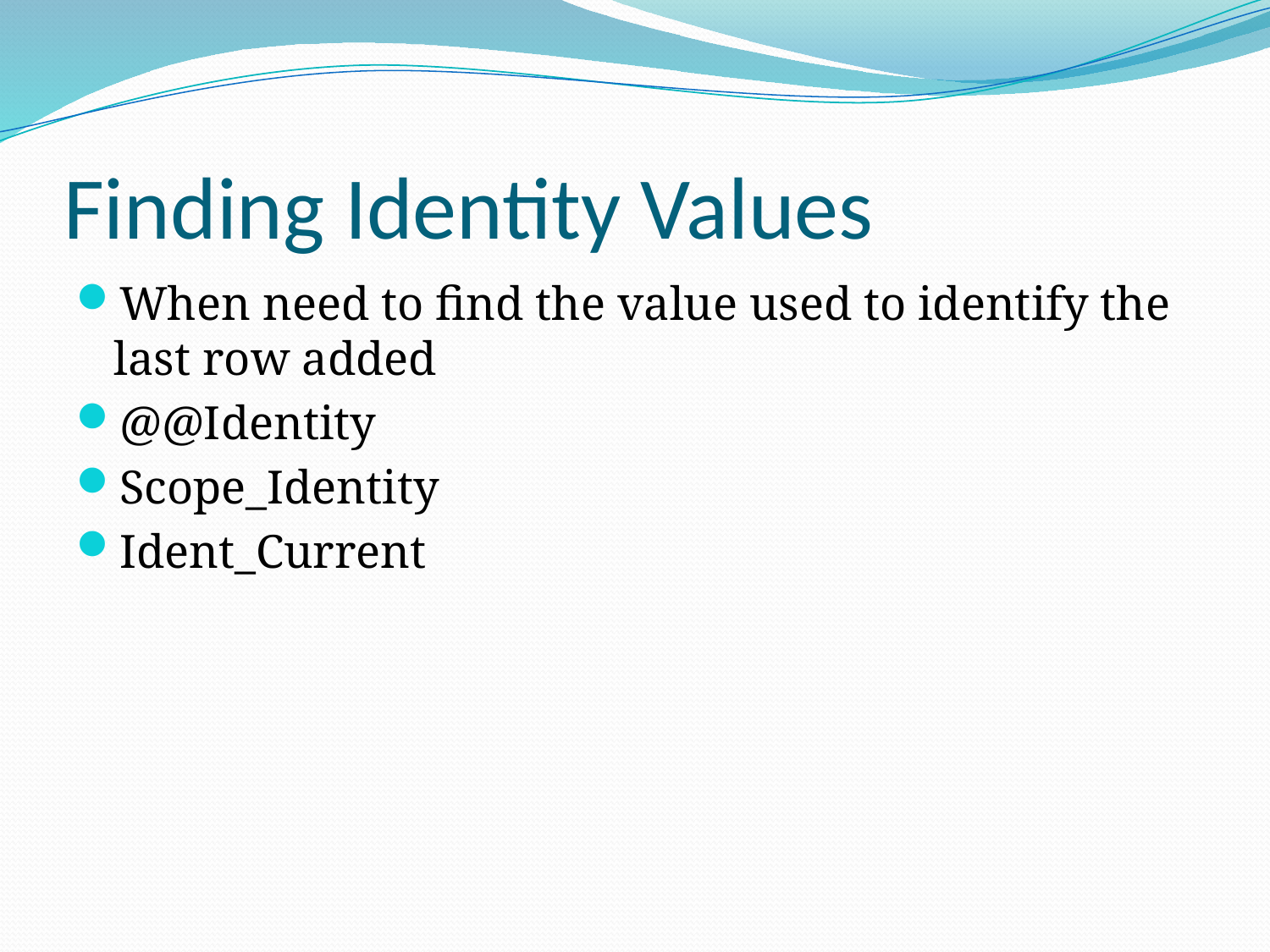

# Finding Identity Values
When need to find the value used to identify the last row added
@@Identity
Scope_Identity
Ident_Current